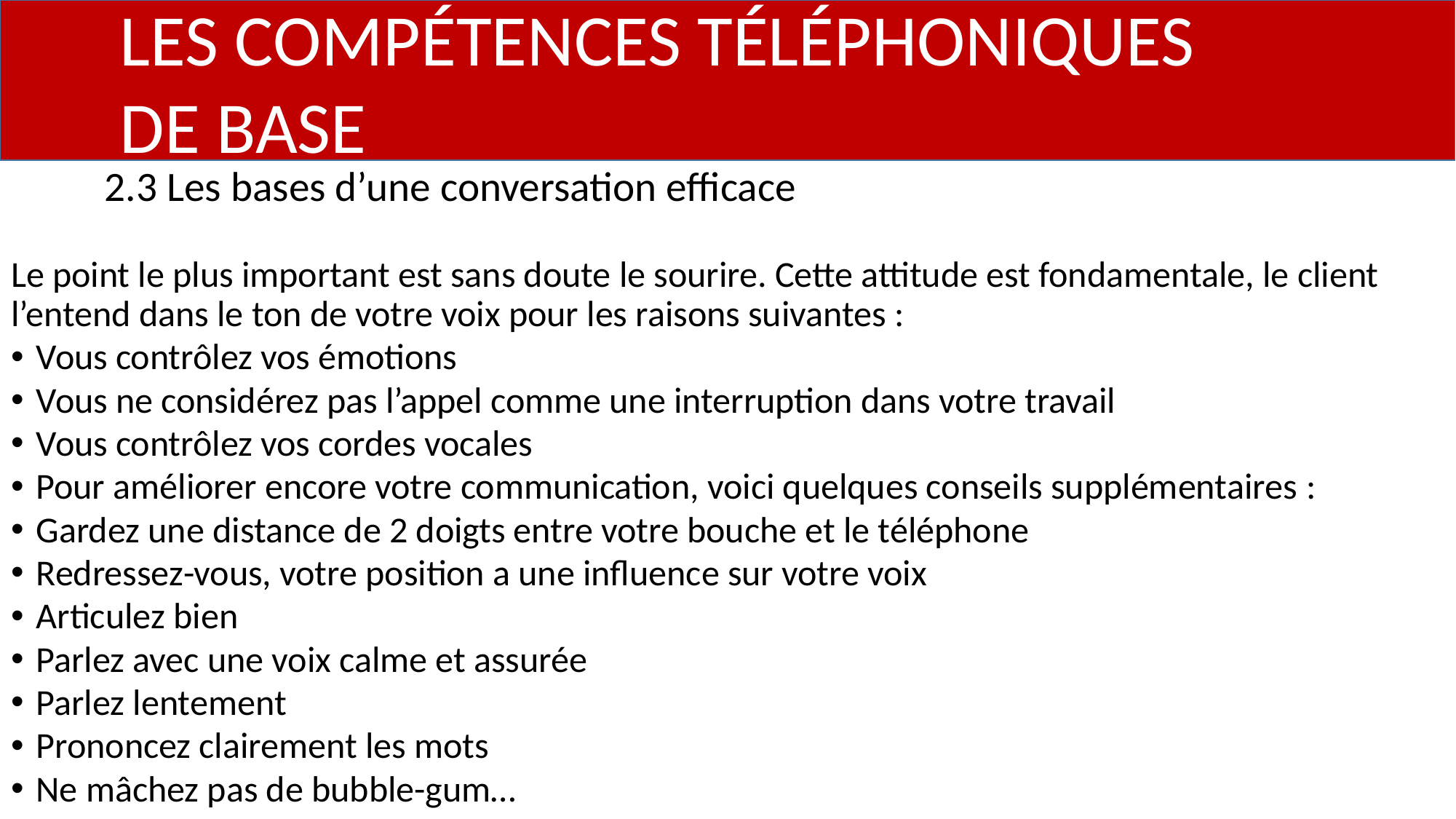

LES COMPÉTENCES TÉLÉPHONIQUES
	DE BASE
	2.3 Les bases d’une conversation efficace

Le point le plus important est sans doute le sourire. Cette attitude est fondamentale, le client l’entend dans le ton de votre voix pour les raisons suivantes :
Vous contrôlez vos émotions
Vous ne considérez pas l’appel comme une interruption dans votre travail
Vous contrôlez vos cordes vocales
Pour améliorer encore votre communication, voici quelques conseils supplémentaires :
Gardez une distance de 2 doigts entre votre bouche et le téléphone
Redressez-vous, votre position a une influence sur votre voix
Articulez bien
Parlez avec une voix calme et assurée
Parlez lentement
Prononcez clairement les mots
Ne mâchez pas de bubble-gum…